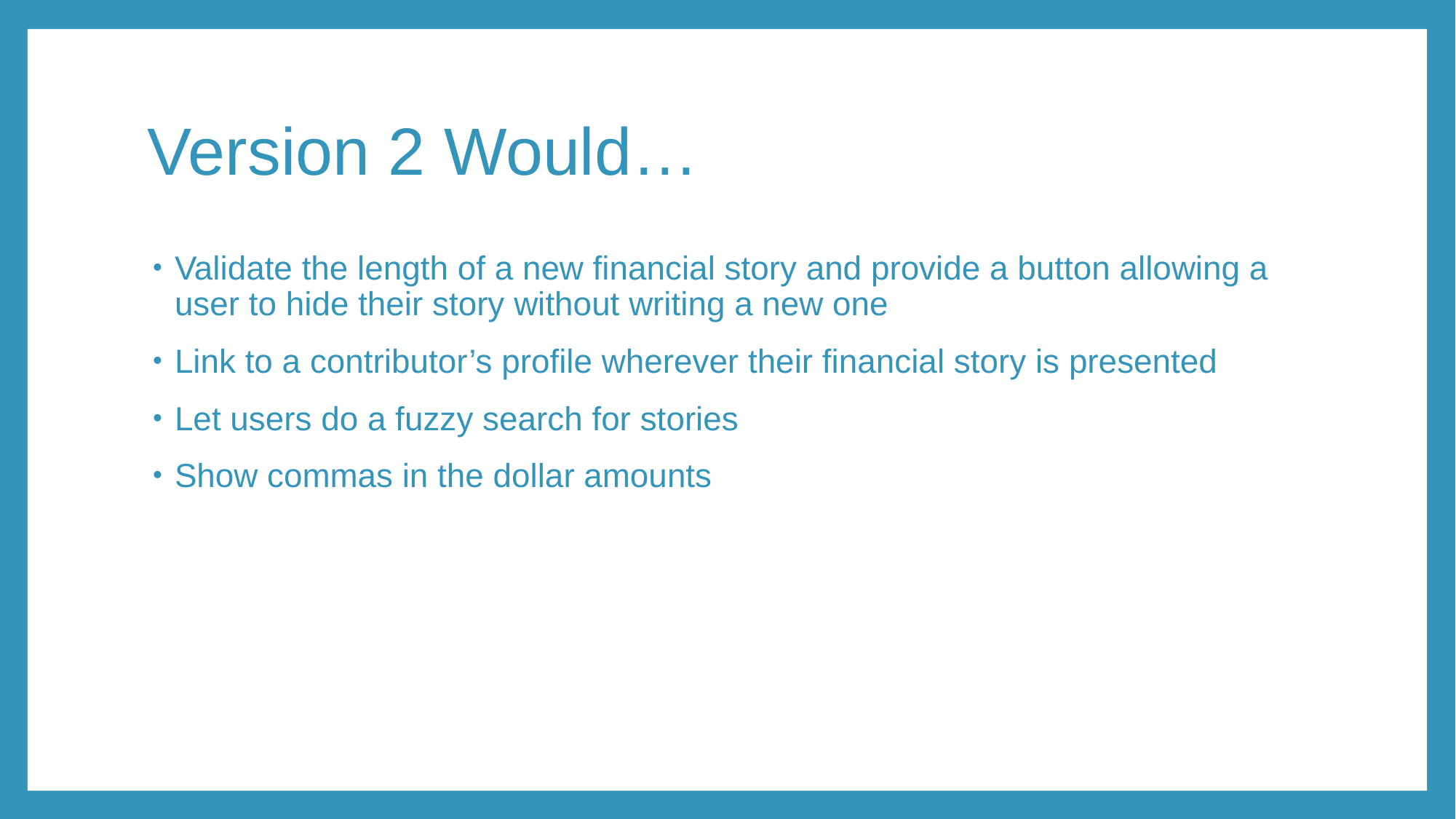

# Version 2 Would…
Validate the length of a new financial story and provide a button allowing a user to hide their story without writing a new one
Link to a contributor’s profile wherever their financial story is presented
Let users do a fuzzy search for stories
Show commas in the dollar amounts